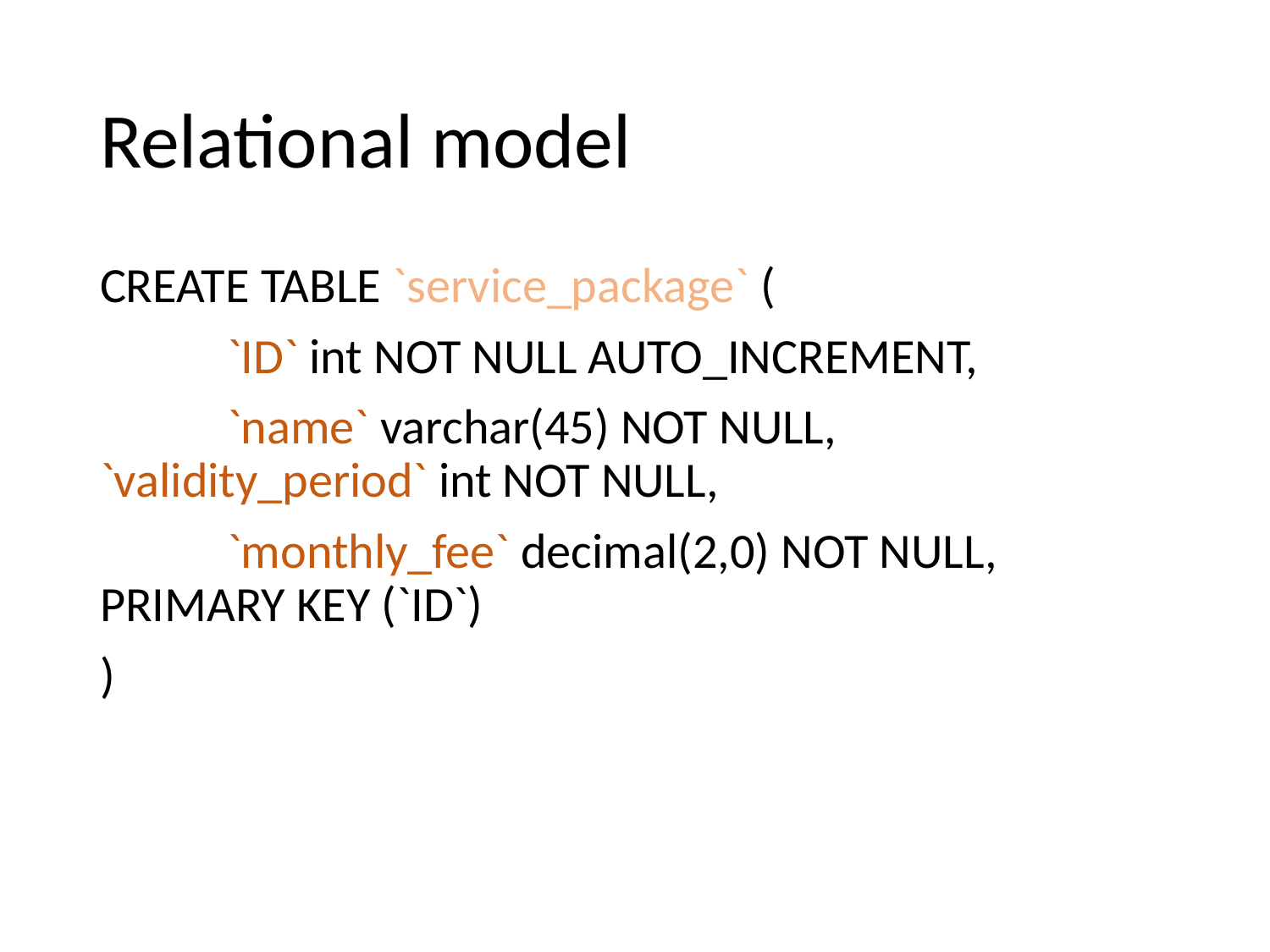

# Relational model
CREATE TABLE `service_package` (
	`ID` int NOT NULL AUTO_INCREMENT,
	`name` varchar(45) NOT NULL,  	`validity_period` int NOT NULL,
	`monthly_fee` decimal(2,0) NOT NULL,  	PRIMARY KEY (`ID`)
)